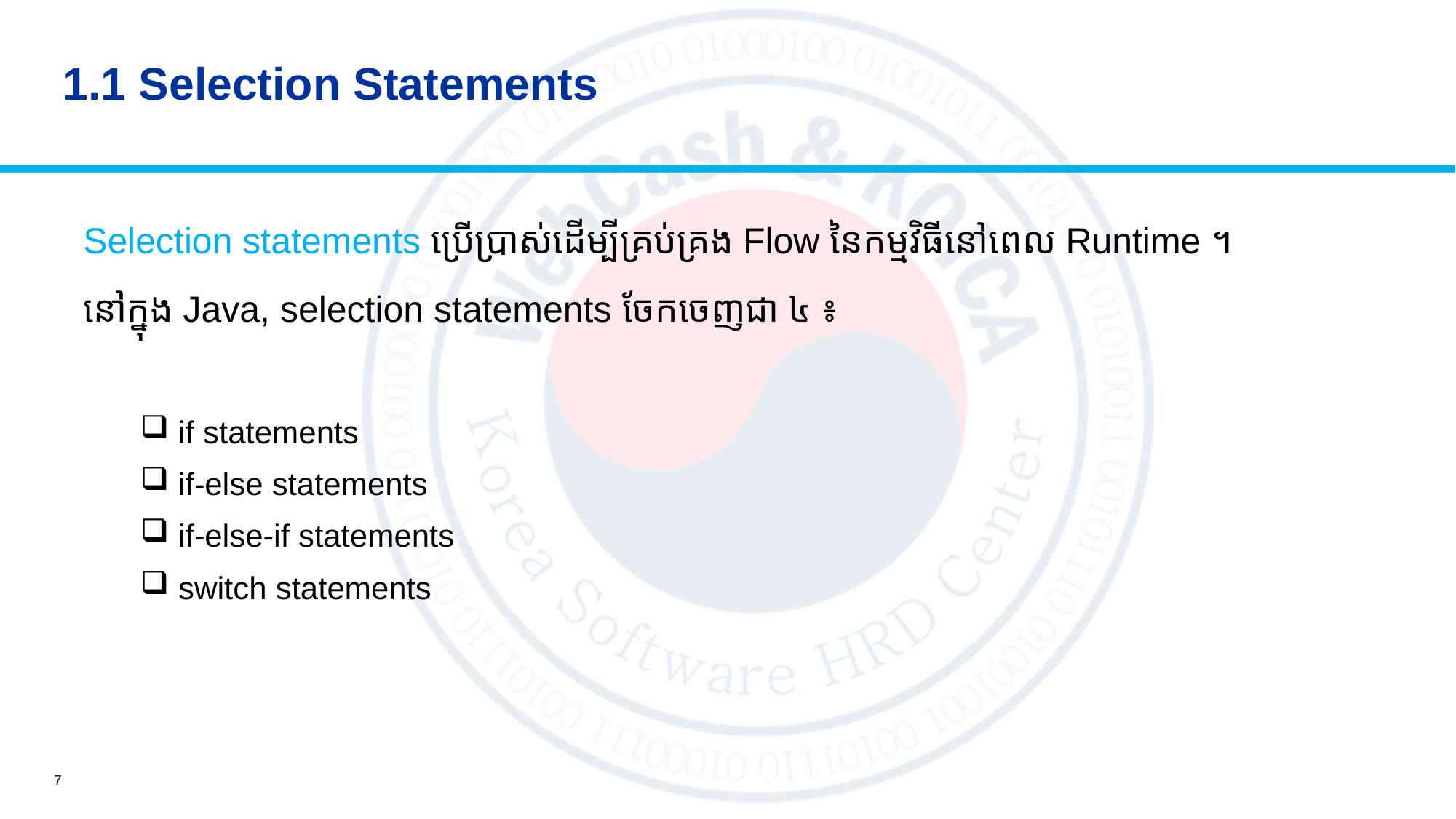

# 1.1 Selection Statements
Selection statements ប្រើប្រាស់ដើម្បីគ្រប់គ្រង Flow នៃកម្មវិធីនៅពេល Runtime ។
នៅក្នុង Java, selection statements ចែកចេញជា ៤ ៖

 if statements
 if-else statements
 if-else-if statements
 switch statements
7